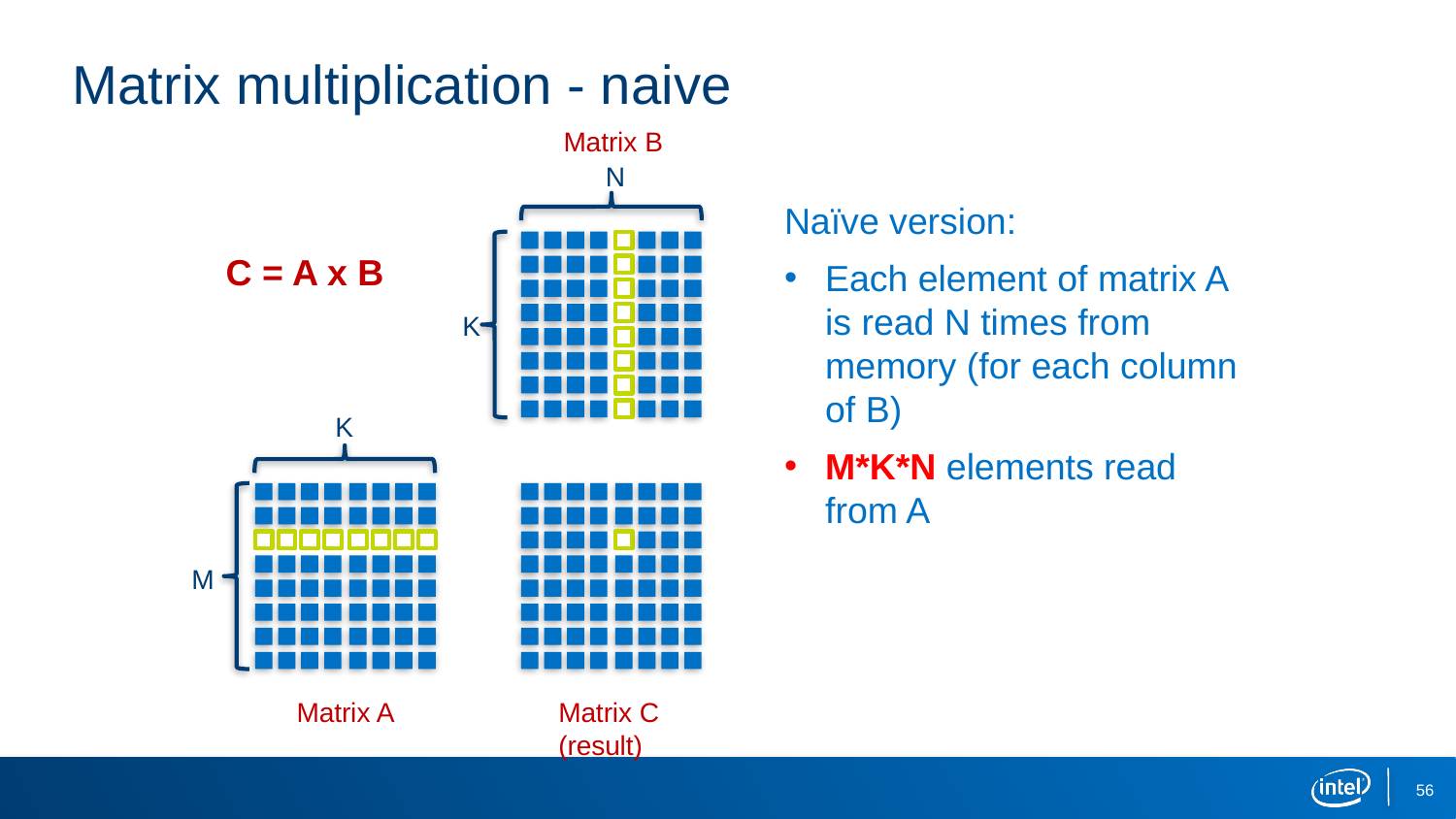

# Matrix multiplication - naive

Matrix B
N
Naïve version:
Each element of matrix A is read N times from memory (for each column of B)
M*K*N elements read from A

C = A x B
K

K

M
Matrix A
Matrix C (result)
56